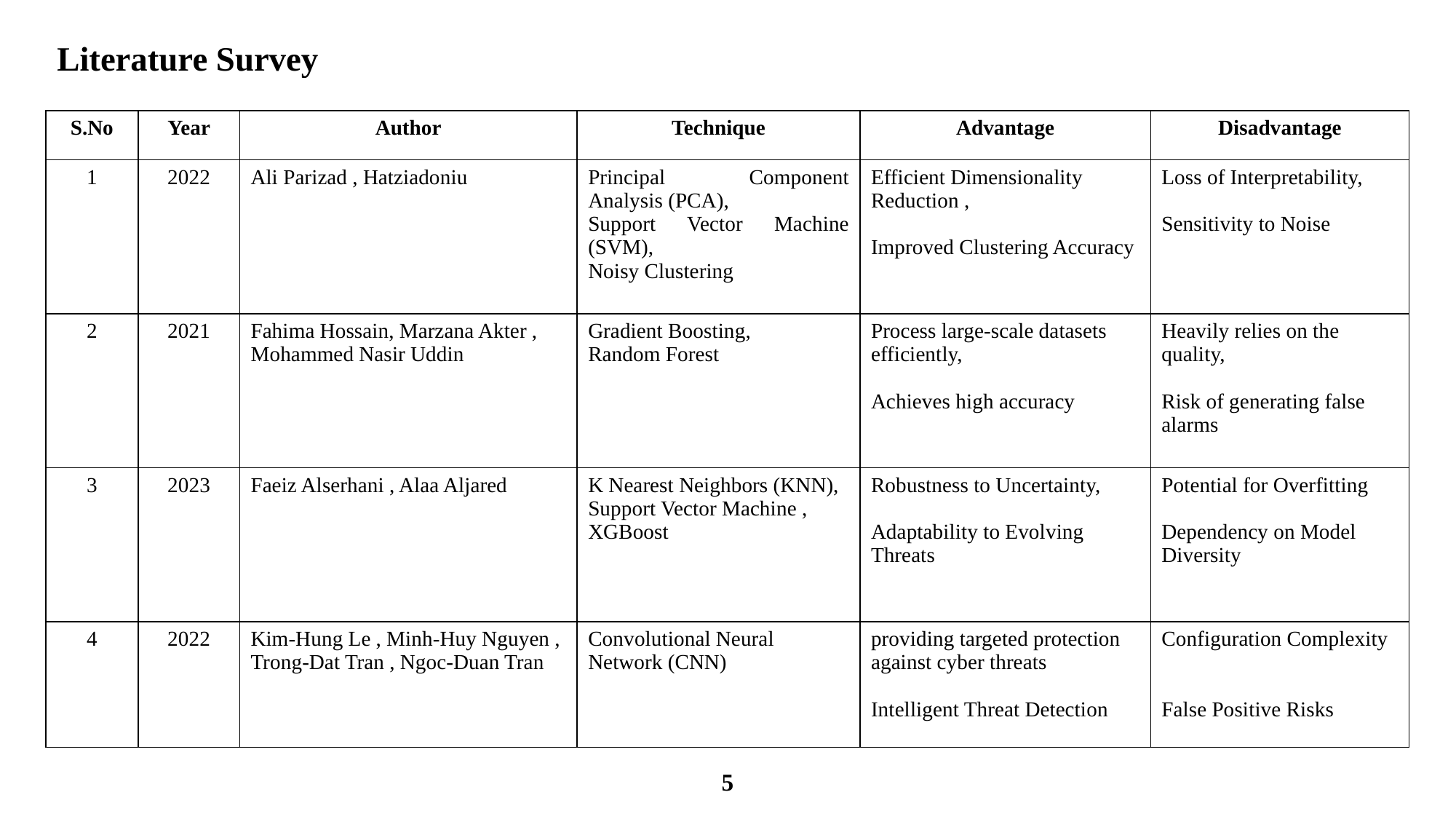

# Literature Survey
| S.No | Year | Author | Technique | Advantage | Disadvantage |
| --- | --- | --- | --- | --- | --- |
| 1 | 2022 | Ali Parizad , Hatziadoniu | Principal Component Analysis (PCA), Support Vector Machine (SVM), Noisy Clustering | Efficient Dimensionality Reduction , Improved Clustering Accuracy | Loss of Interpretability, Sensitivity to Noise |
| 2 | 2021 | Fahima Hossain, Marzana Akter , Mohammed Nasir Uddin | Gradient Boosting, Random Forest | Process large-scale datasets efficiently, Achieves high accuracy | Heavily relies on the quality, Risk of generating false alarms |
| 3 | 2023 | Faeiz Alserhani , Alaa Aljared | K Nearest Neighbors (KNN), Support Vector Machine , XGBoost | Robustness to Uncertainty, Adaptability to Evolving Threats | Potential for Overfitting Dependency on Model Diversity |
| 4 | 2022 | Kim-Hung Le , Minh-Huy Nguyen , Trong-Dat Tran , Ngoc-Duan Tran | Convolutional Neural Network (CNN) | providing targeted protection against cyber threats Intelligent Threat Detection | Configuration Complexity False Positive Risks |
5